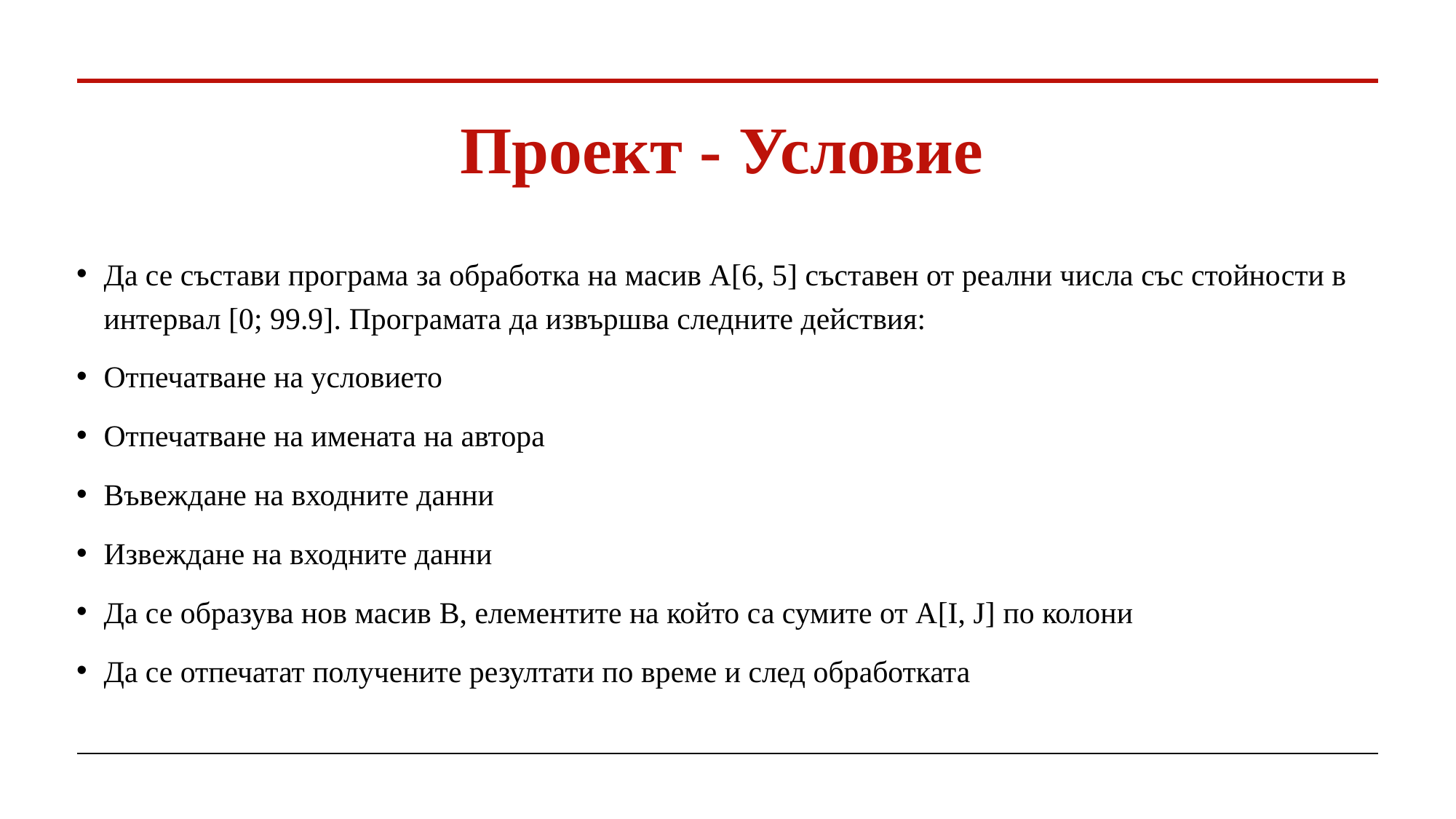

# Проект - Условие
Да се състави програма за обработка на масив А[6, 5] съставен от реални числа със стойности в интервал [0; 99.9]. Програмата да извършва следните действия:
Отпечатване на условието
Отпечатване на имената на автора
Въвеждане на входните данни
Извеждане на входните данни
Да се образува нов масив B, елементите на който са сумите от А[I, J] по колони
Да се отпечатат получените резултати по време и след обработката